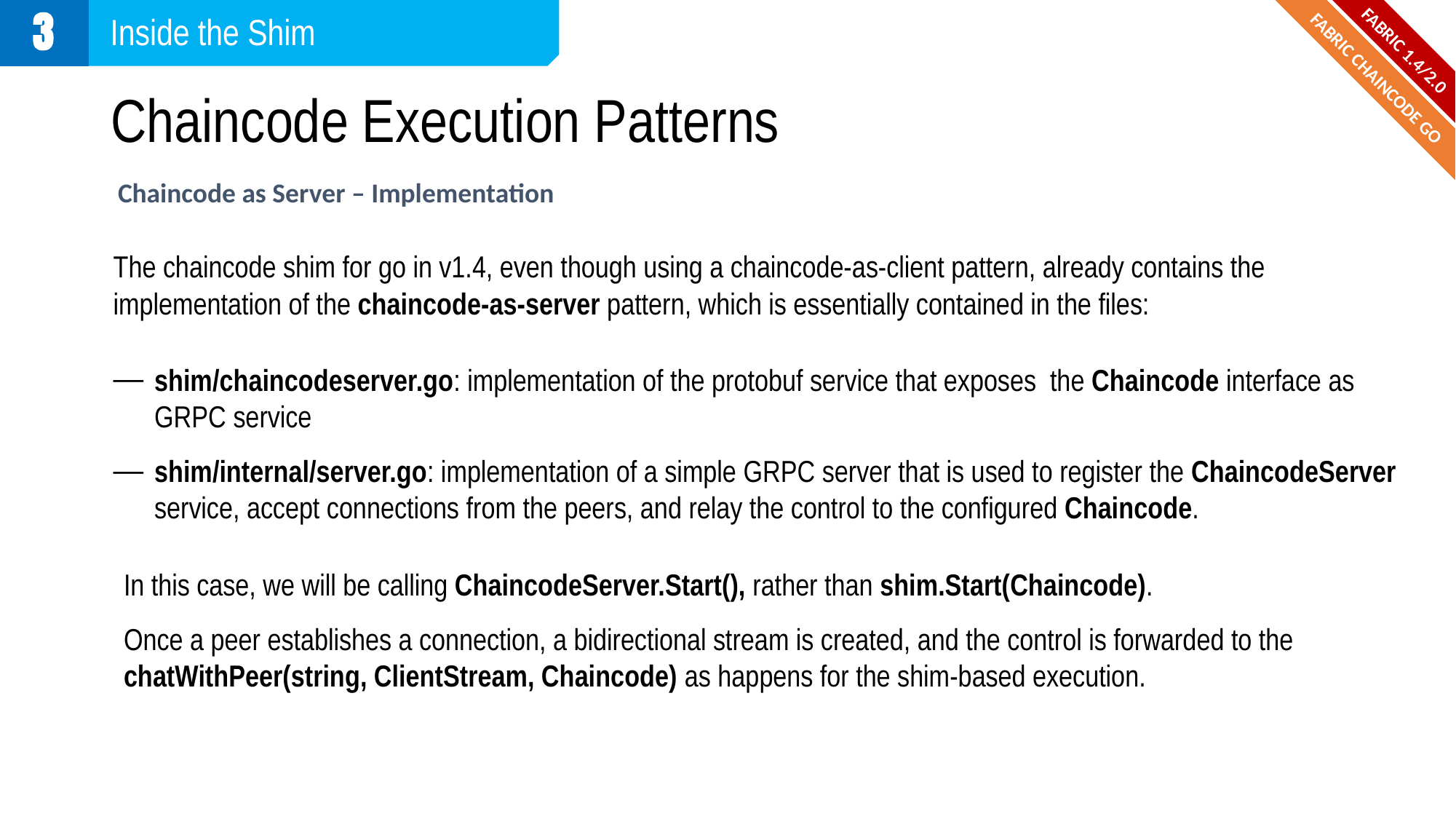

3
Inside the Shim
FABRIC 1.4/2.0
# Chaincode Execution Patterns
FABRIC CHAINCODE GO
Chaincode as Server – Implementation
The chaincode shim for go in v1.4, even though using a chaincode-as-client pattern, already contains the implementation of the chaincode-as-server pattern, which is essentially contained in the files:
shim/chaincodeserver.go: implementation of the protobuf service that exposes  the Chaincode interface as GRPC service
shim/internal/server.go: implementation of a simple GRPC server that is used to register the ChaincodeServer service, accept connections from the peers, and relay the control to the configured Chaincode.
In this case, we will be calling ChaincodeServer.Start(), rather than shim.Start(Chaincode).
Once a peer establishes a connection, a bidirectional stream is created, and the control is forwarded to the chatWithPeer(string, ClientStream, Chaincode) as happens for the shim-based execution.